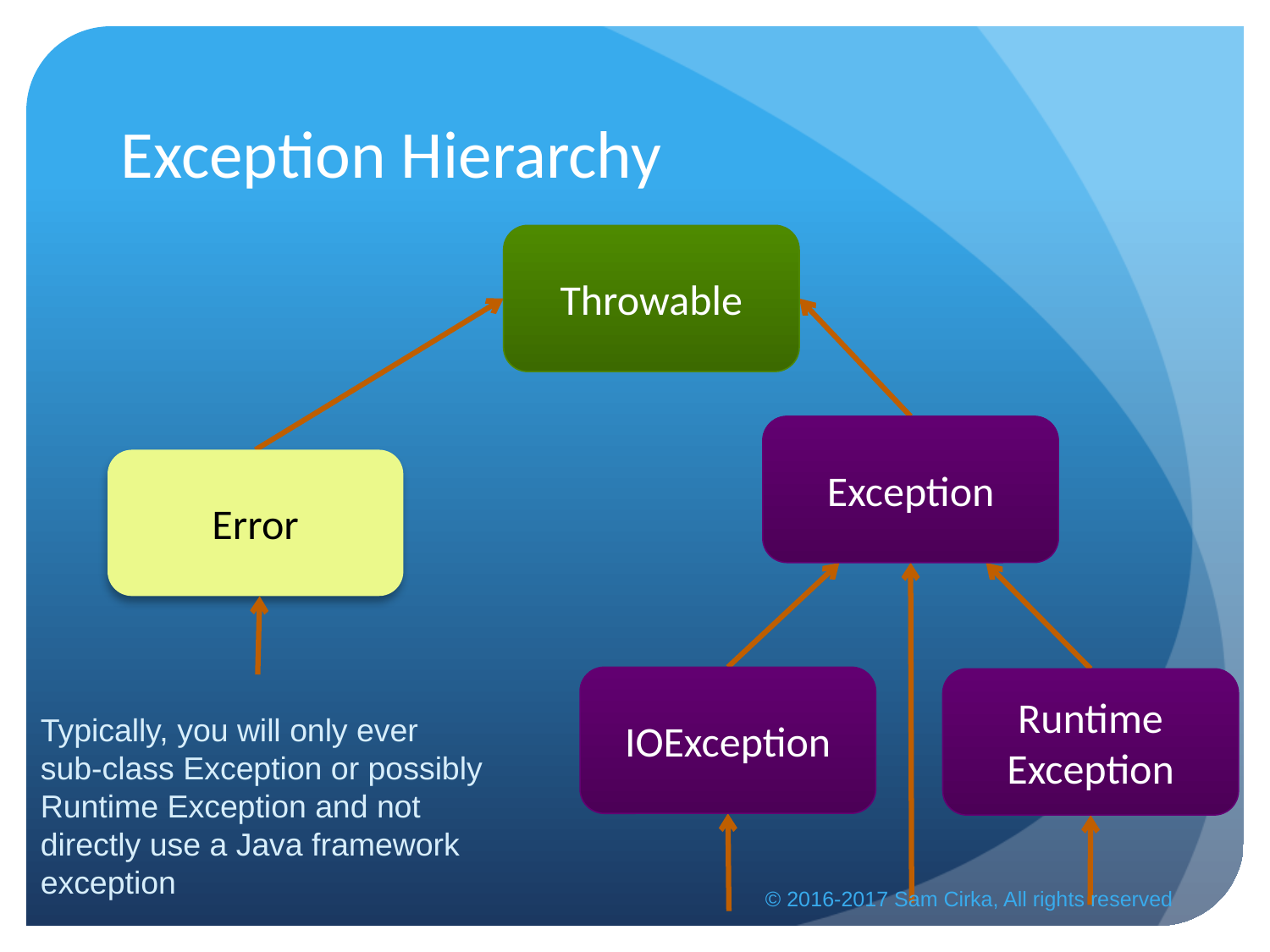

# Exception Hierarchy
Throwable
Exception
Error
IOException
Runtime
Exception
Typically, you will only ever sub-class Exception or possibly Runtime Exception and not directly use a Java framework exception
© 2016-2017 Sam Cirka, All rights reserved